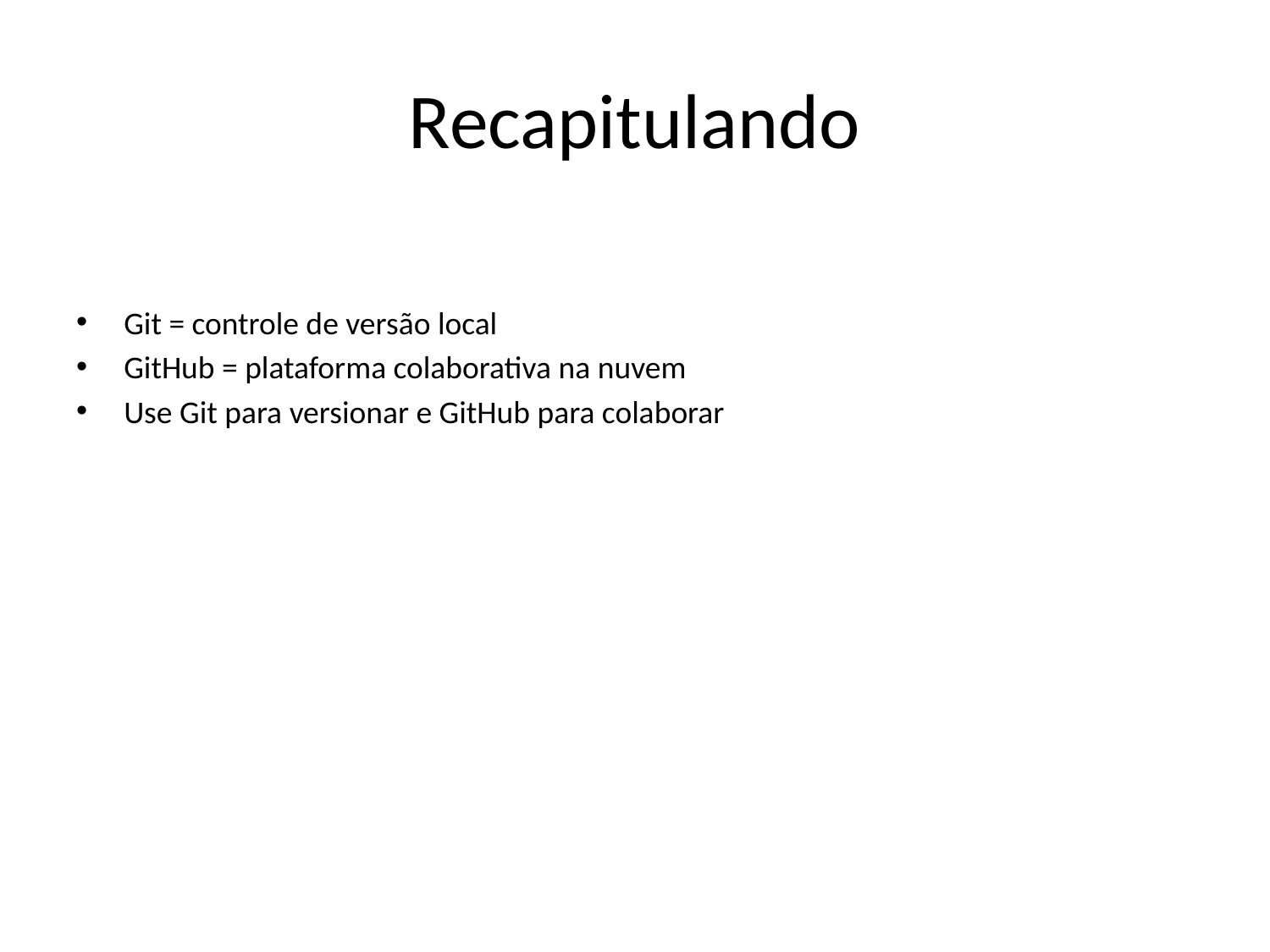

# Recapitulando

Git = controle de versão local
GitHub = plataforma colaborativa na nuvem
Use Git para versionar e GitHub para colaborar